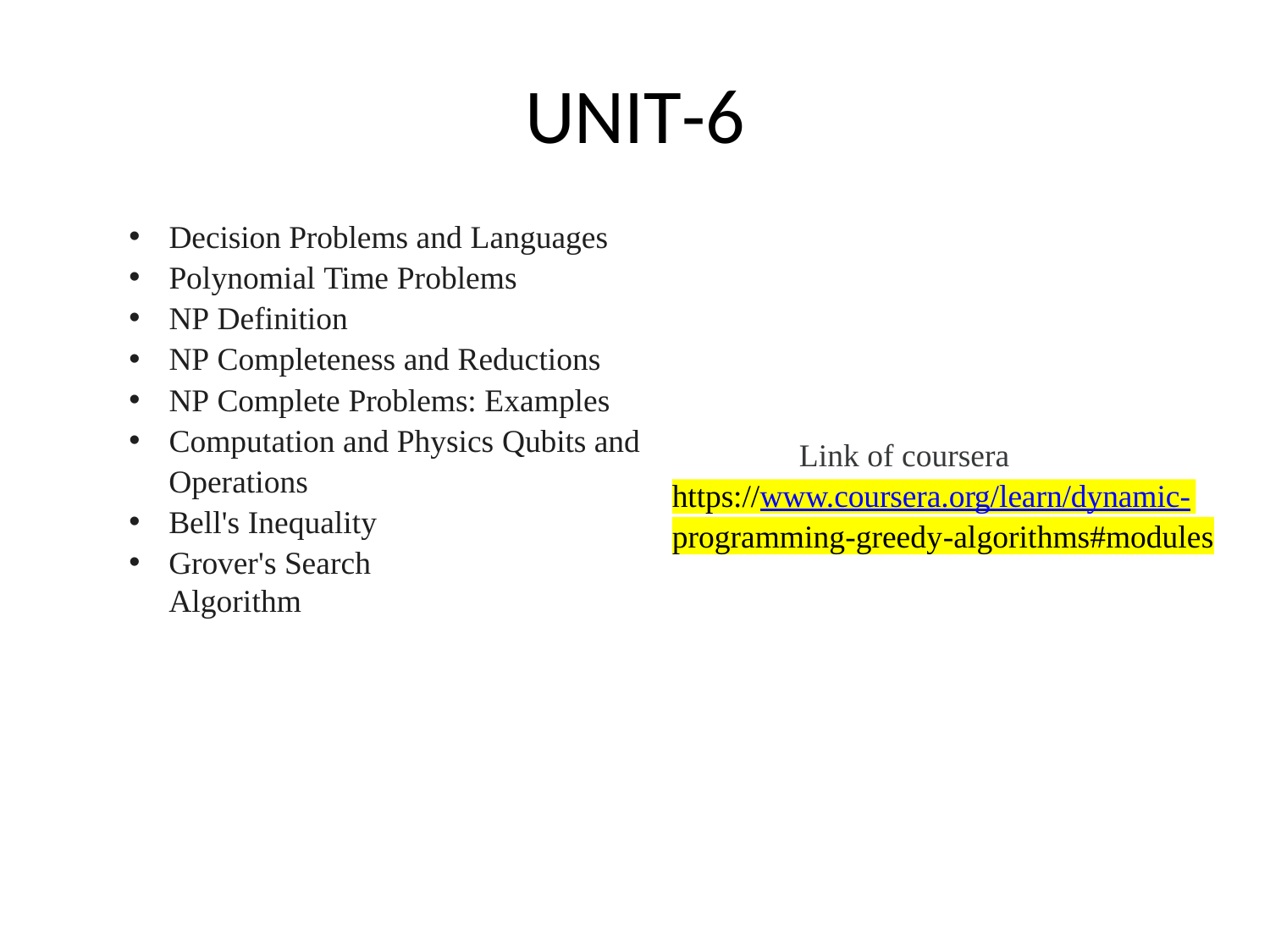

# UNIT-6
Decision Problems and Languages
Polynomial Time Problems
NP Definition
NP Completeness and Reductions
NP Complete Problems: Examples
Computation and Physics Qubits and
Link of coursera
Operations
Bell's Inequality
Grover's Search Algorithm
https://www.coursera.org/learn/dynamic-
programming-greedy-algorithms#modules